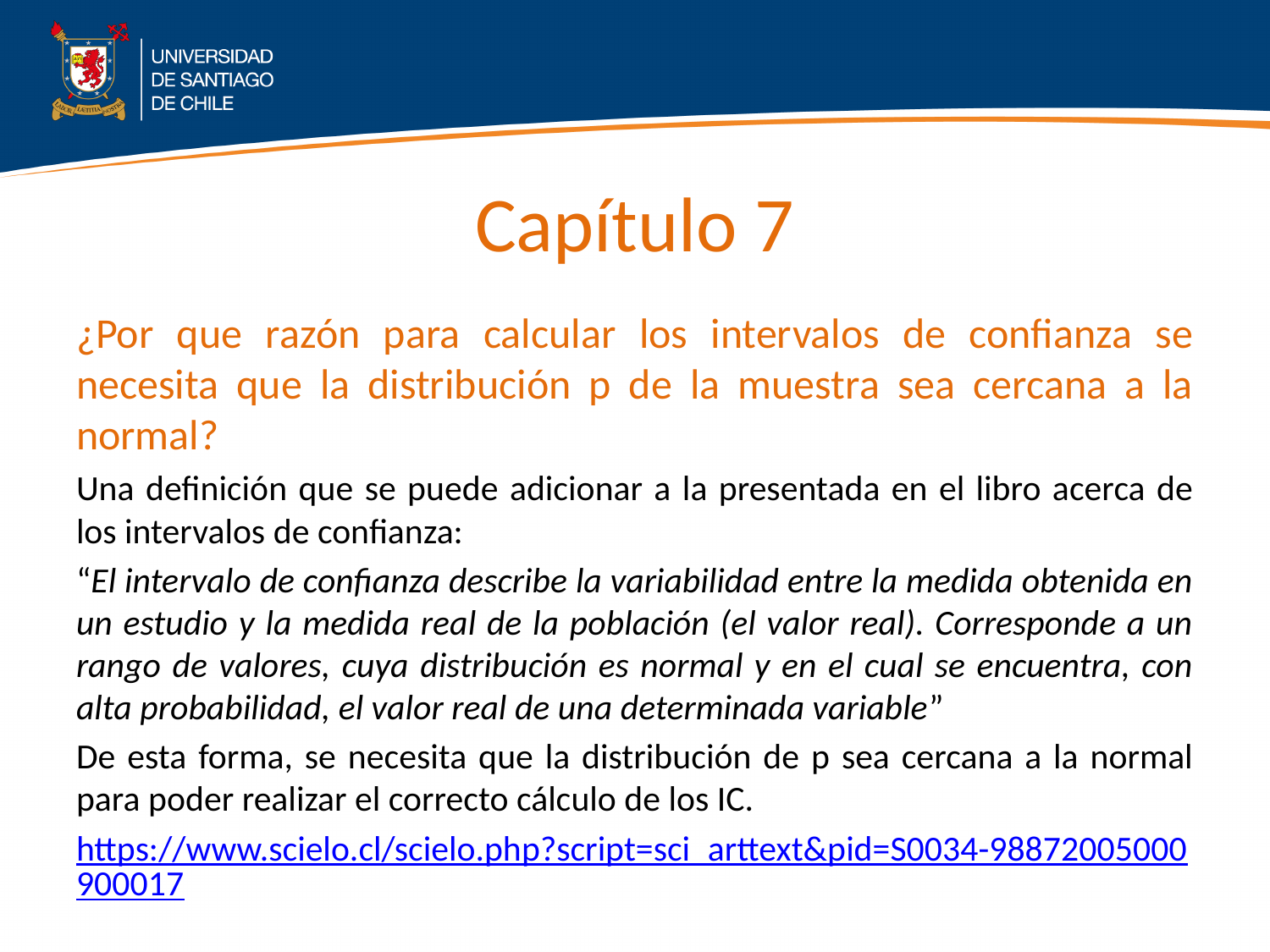

# Capítulo 7
¿Por que razón para calcular los intervalos de confianza se necesita que la distribución p de la muestra sea cercana a la normal?
Una definición que se puede adicionar a la presentada en el libro acerca de los intervalos de confianza:
“El intervalo de confianza describe la variabilidad entre la medida obtenida en un estudio y la medida real de la población (el valor real). Corresponde a un rango de valores, cuya distribución es normal y en el cual se encuentra, con alta probabilidad, el valor real de una determinada variable”
De esta forma, se necesita que la distribución de p sea cercana a la normal para poder realizar el correcto cálculo de los IC.
https://www.scielo.cl/scielo.php?script=sci_arttext&pid=S0034-98872005000900017